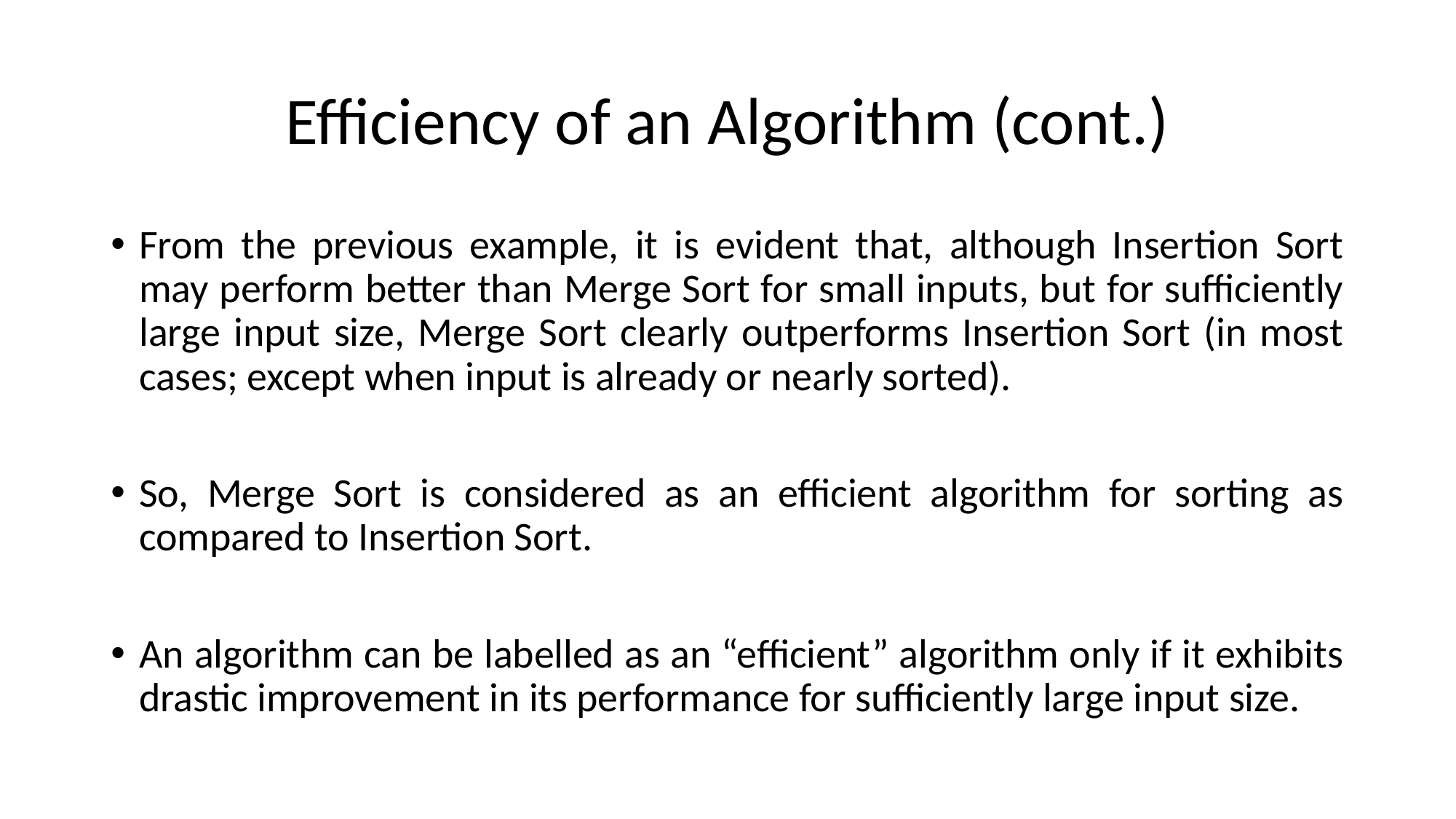

# Efficiency of an Algorithm (cont.)
From the previous example, it is evident that, although Insertion Sort may perform better than Merge Sort for small inputs, but for sufficiently large input size, Merge Sort clearly outperforms Insertion Sort (in most cases; except when input is already or nearly sorted).

So, Merge Sort is considered as an efficient algorithm for sorting as compared to Insertion Sort.

An algorithm can be labelled as an “efficient” algorithm only if it exhibits drastic improvement in its performance for sufficiently large input size.